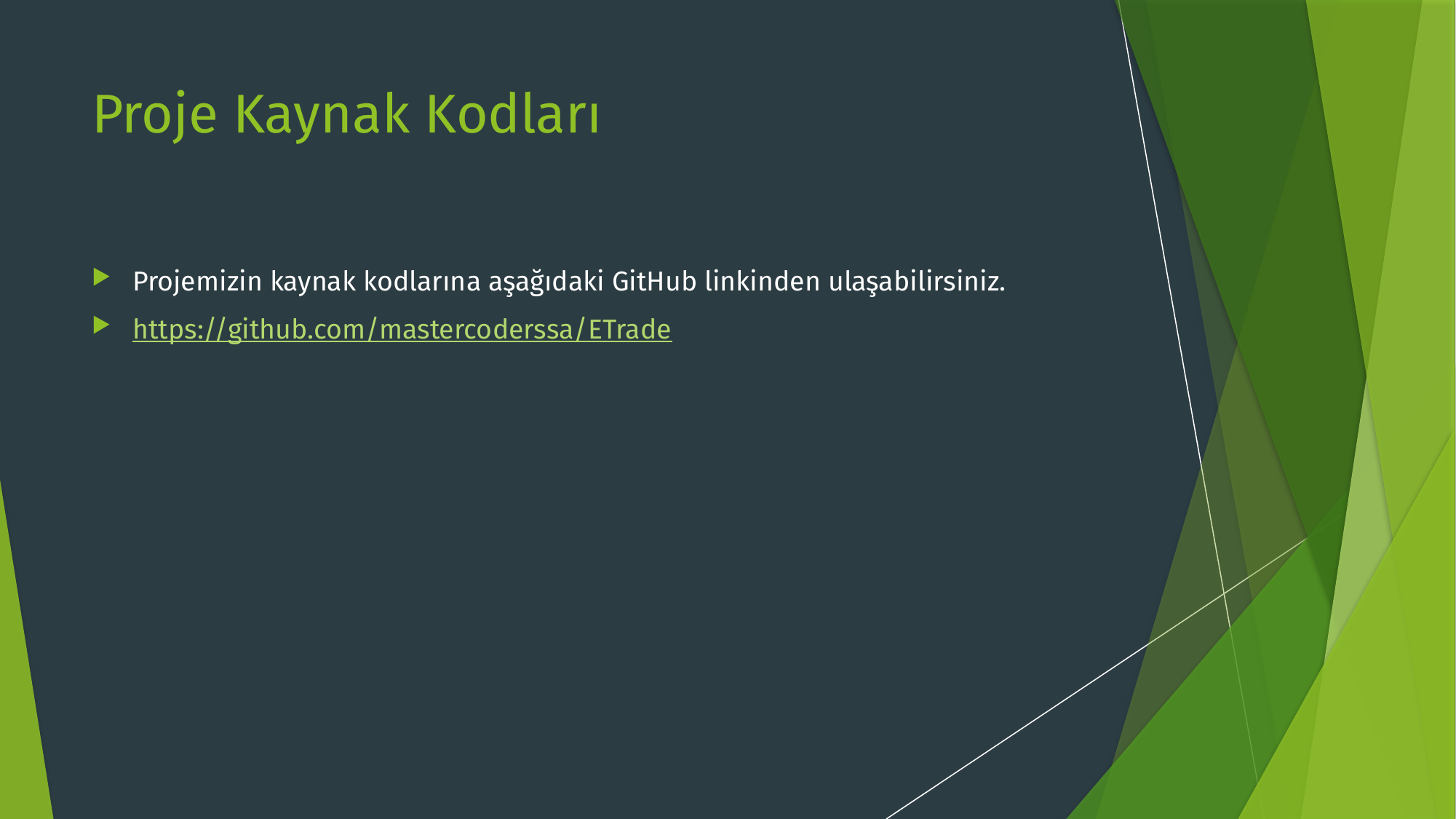

# Proje Kaynak Kodları
Projemizin kaynak kodlarına aşağıdaki GitHub linkinden ulaşabilirsiniz.
https://github.com/mastercoderssa/ETrade